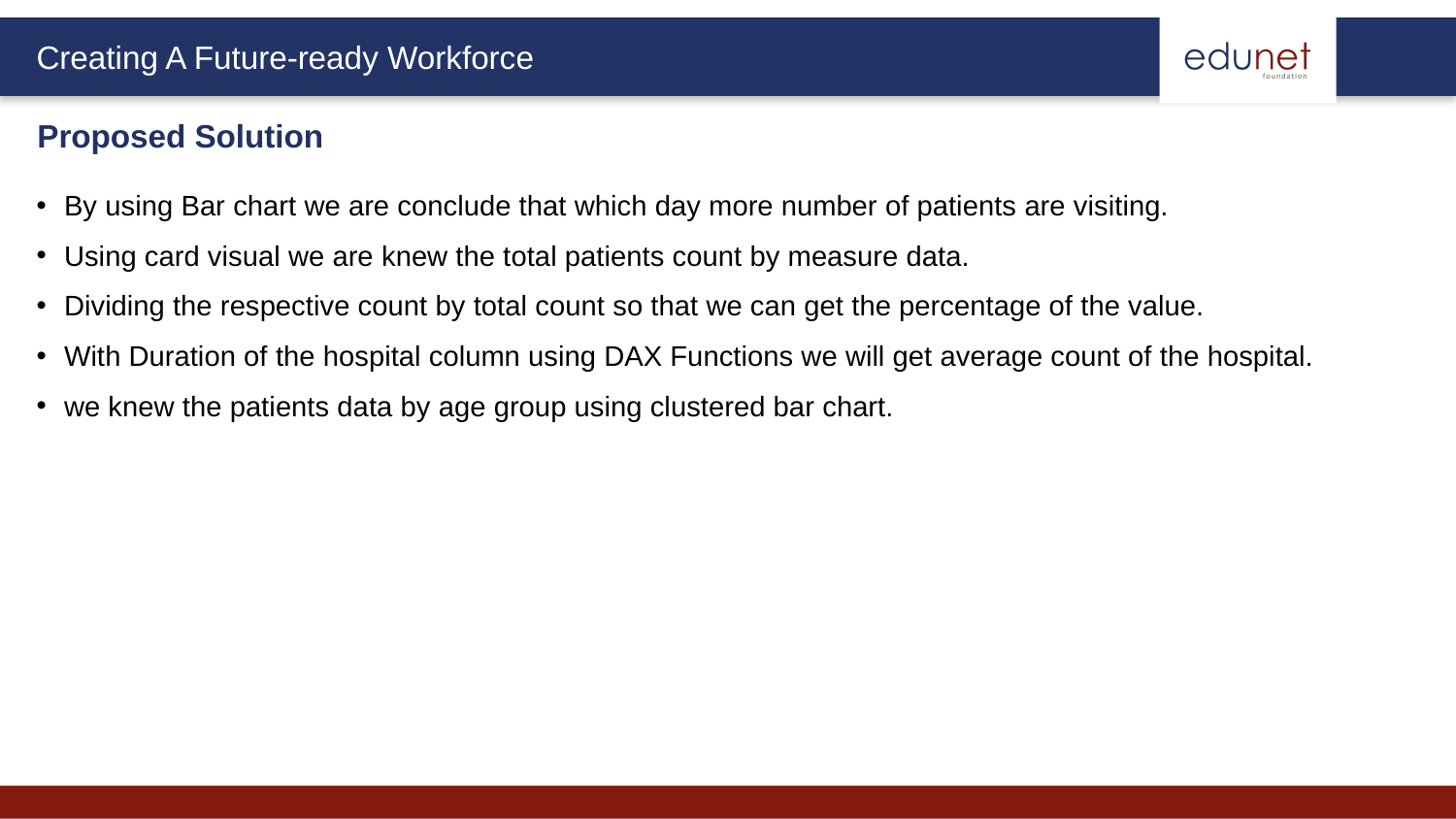

Proposed Solution
By using Bar chart we are conclude that which day more number of patients are visiting.
Using card visual we are knew the total patients count by measure data.
Dividing the respective count by total count so that we can get the percentage of the value.
With Duration of the hospital column using DAX Functions we will get average count of the hospital.
we knew the patients data by age group using clustered bar chart.